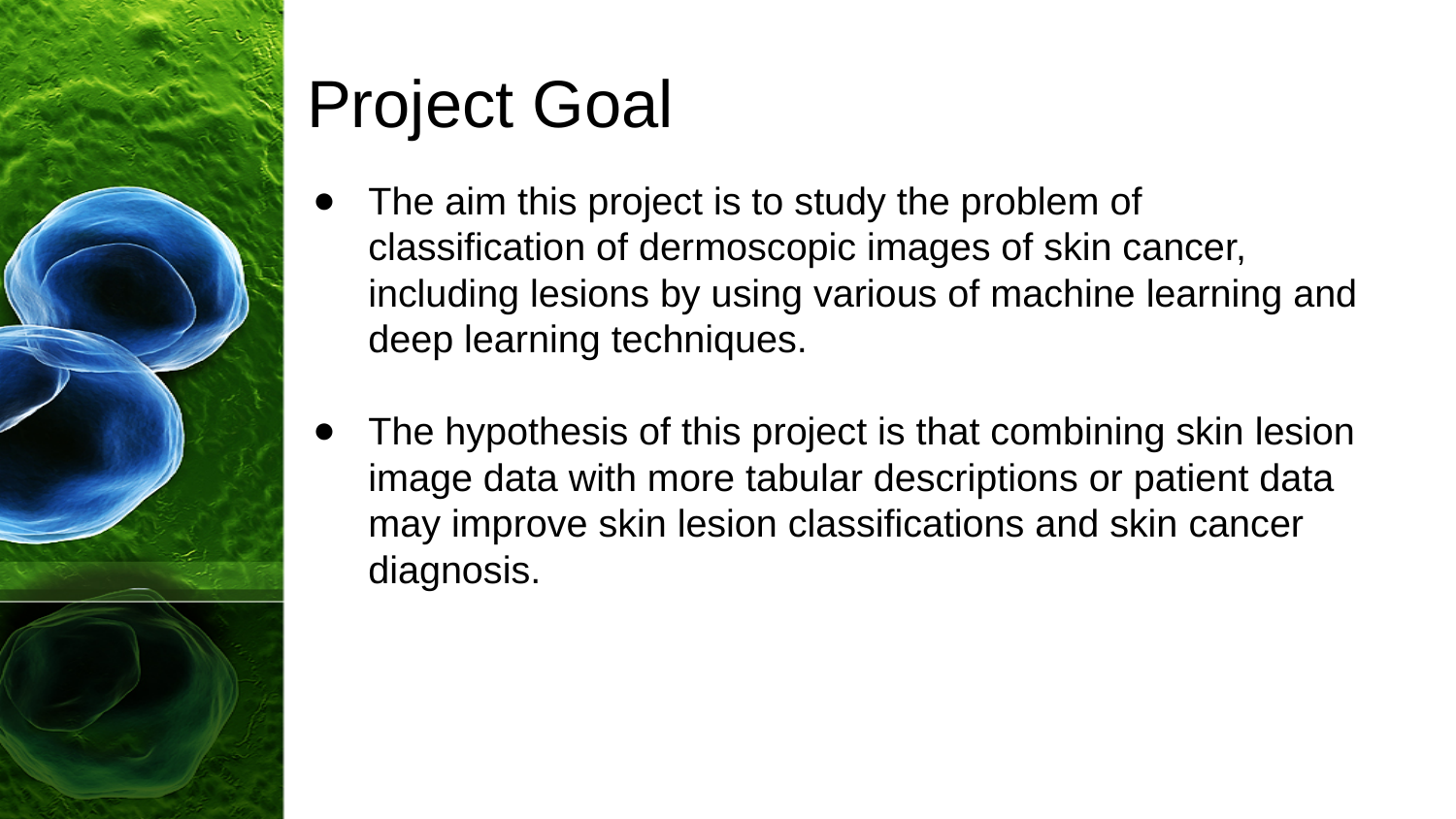

# Project Goal
The aim this project is to study the problem of classification of dermoscopic images of skin cancer, including lesions by using various of machine learning and deep learning techniques.

The hypothesis of this project is that combining skin lesion image data with more tabular descriptions or patient data may improve skin lesion classifications and skin cancer diagnosis.